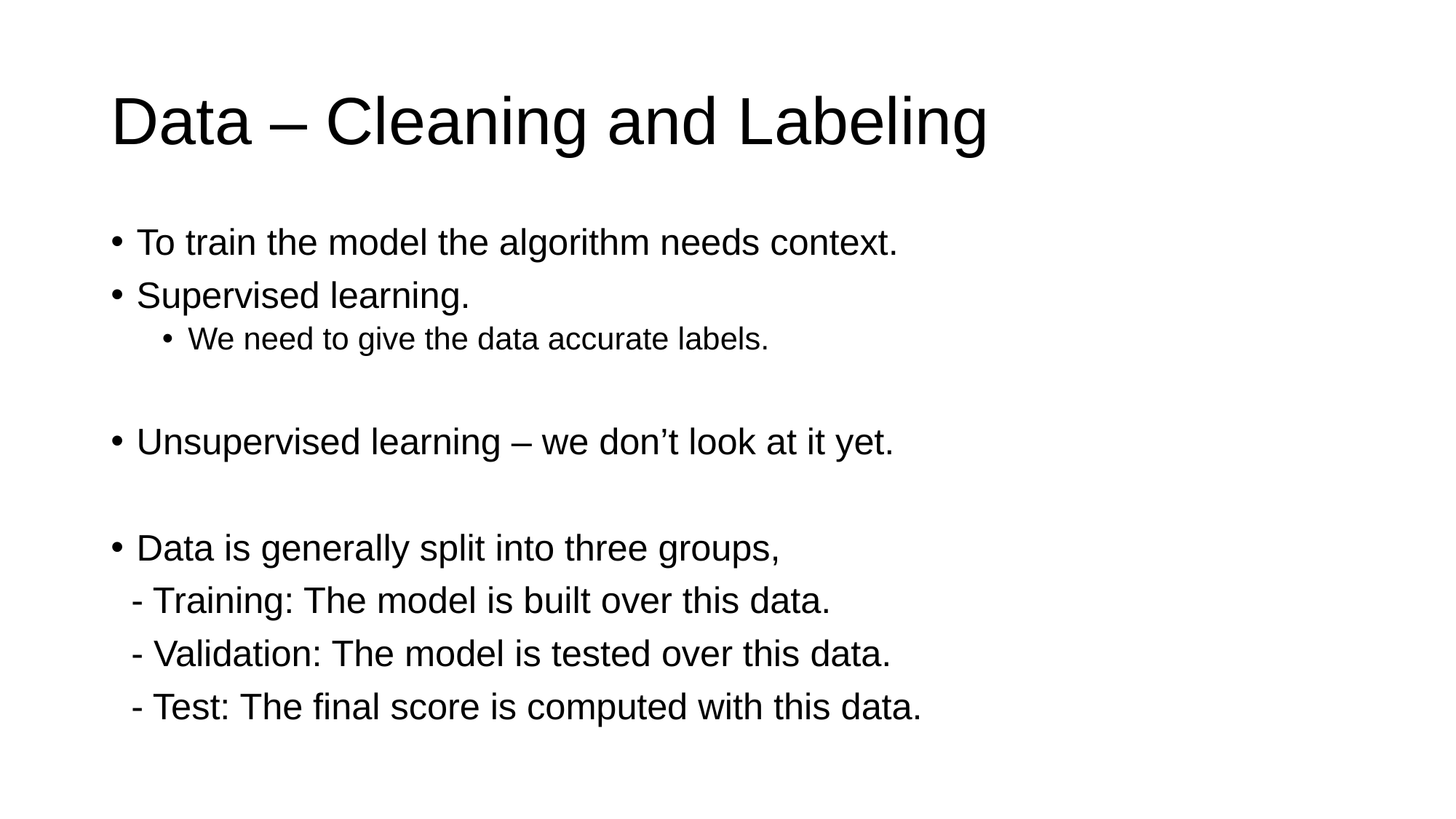

# Data – Cleaning and Labeling
To train the model the algorithm needs context.
Supervised learning.
We need to give the data accurate labels.

Unsupervised learning – we don’t look at it yet.

Data is generally split into three groups,
  - Training: The model is built over this data.
  - Validation: The model is tested over this data.
  - Test: The final score is computed with this data.